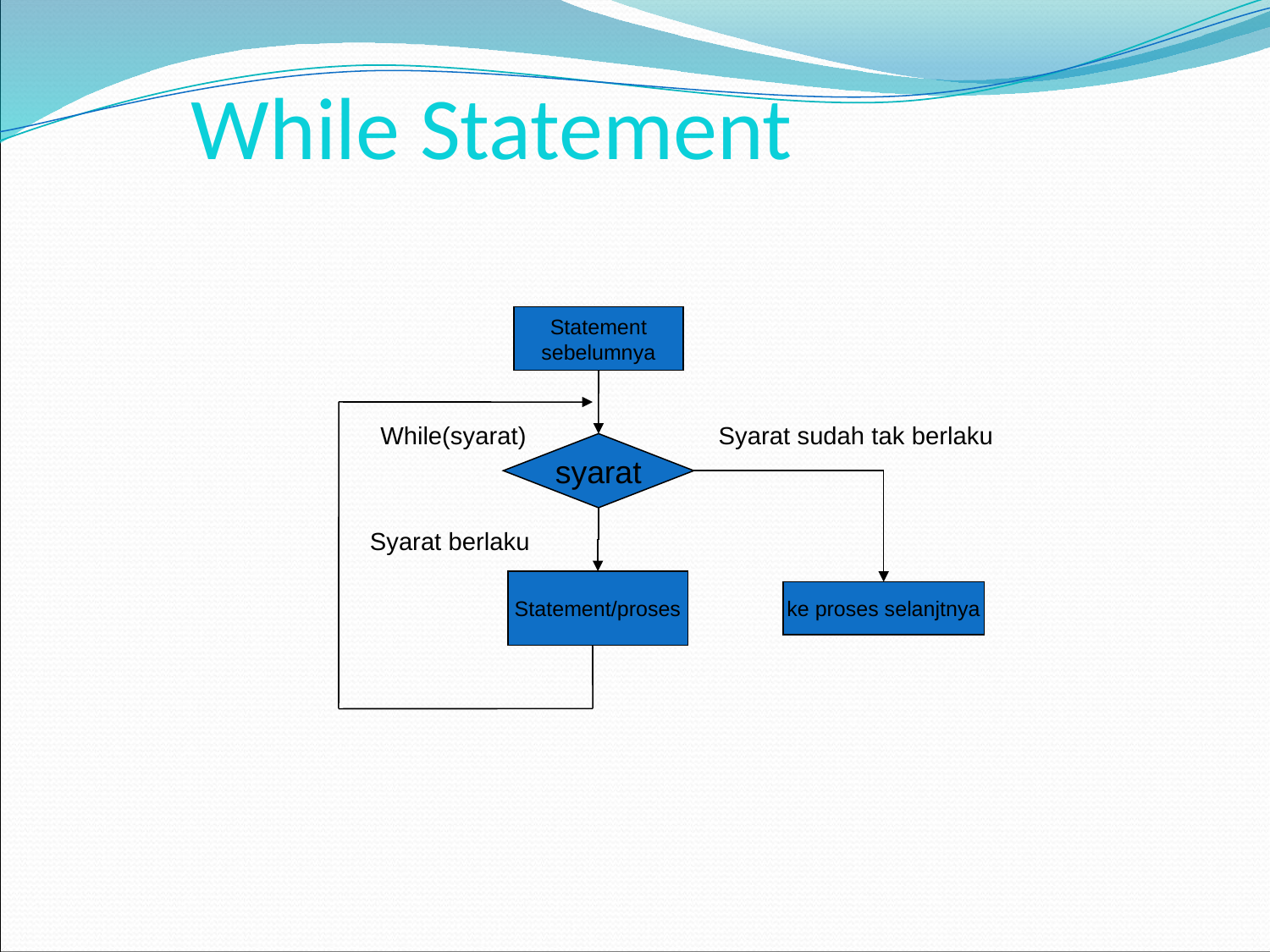

# While Statement
Statement
sebelumnya

While(syarat)
Syarat sudah tak berlaku
syarat
Syarat berlaku
Statement/proses
ke proses selanjtnya